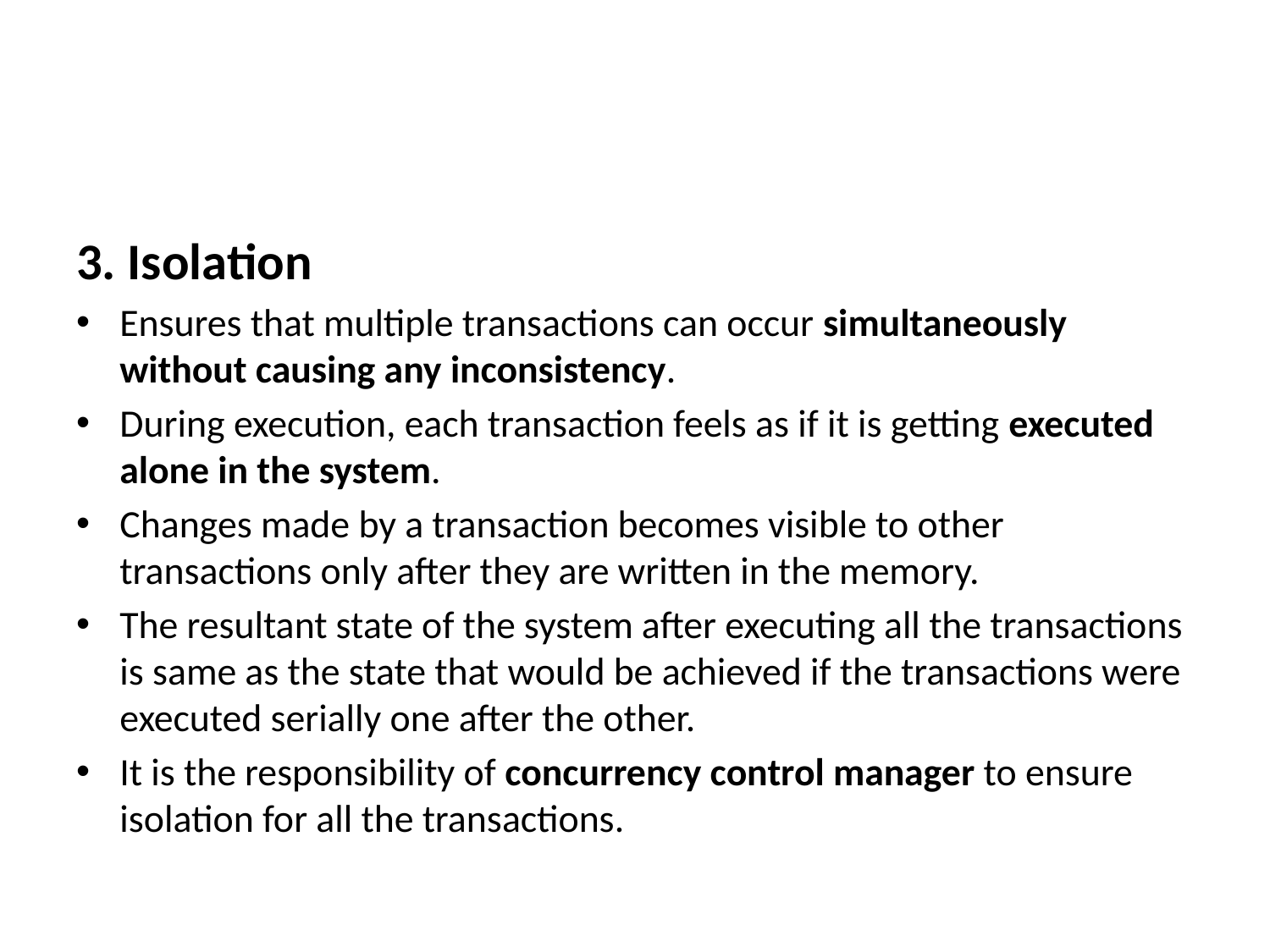

#
3. Isolation
Ensures that multiple transactions can occur simultaneously without causing any inconsistency.
During execution, each transaction feels as if it is getting executed alone in the system.
Changes made by a transaction becomes visible to other transactions only after they are written in the memory.
The resultant state of the system after executing all the transactions is same as the state that would be achieved if the transactions were executed serially one after the other.
It is the responsibility of concurrency control manager to ensure isolation for all the transactions.